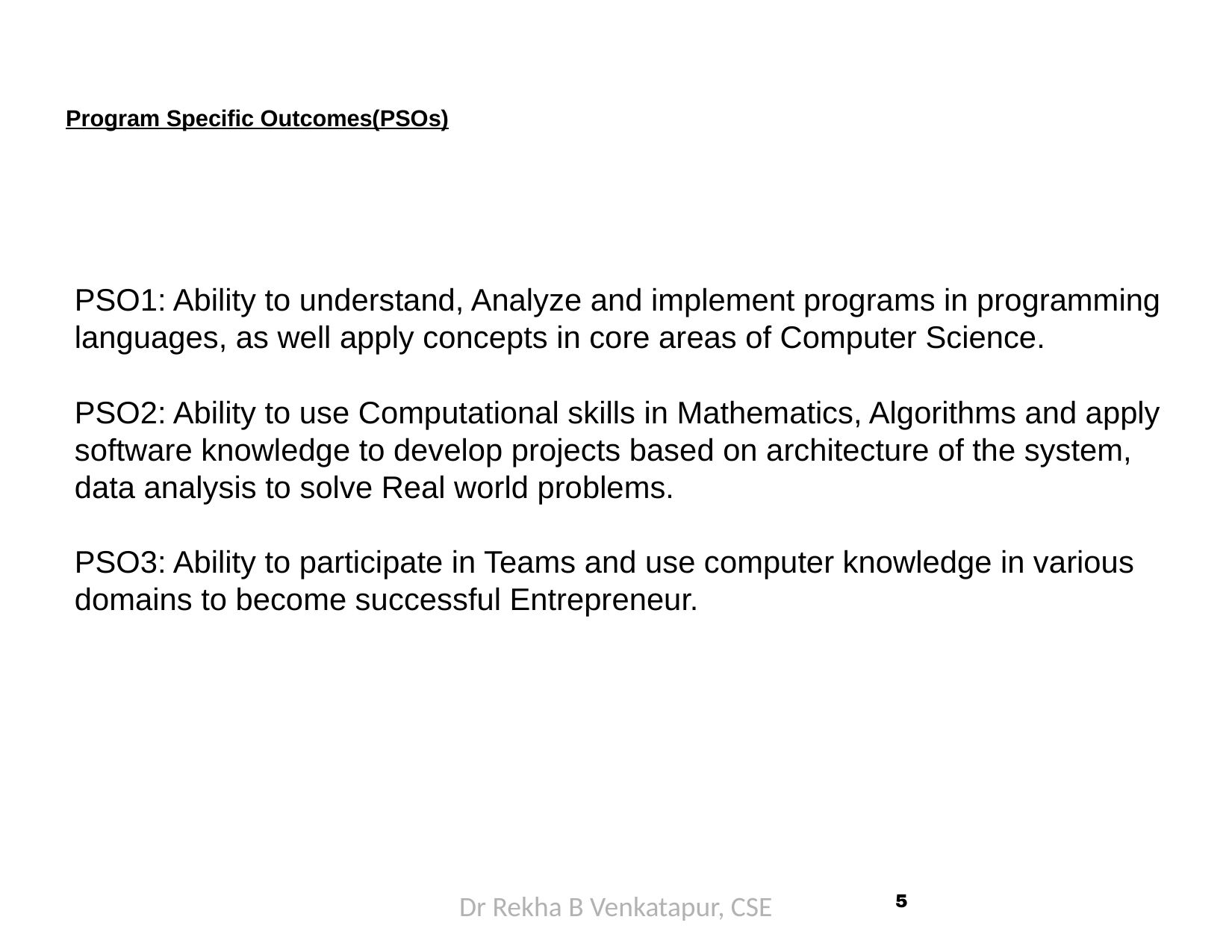

# Program Specific Outcomes(PSOs)

PSO1: Ability to understand, Analyze and implement programs in programming languages, as well apply concepts in core areas of Computer Science.

PSO2: Ability to use Computational skills in Mathematics, Algorithms and apply software knowledge to develop projects based on architecture of the system, data analysis to solve Real world problems.

PSO3: Ability to participate in Teams and use computer knowledge in various domains to become successful Entrepreneur.

Dr Rekha B Venkatapur, CSE
5